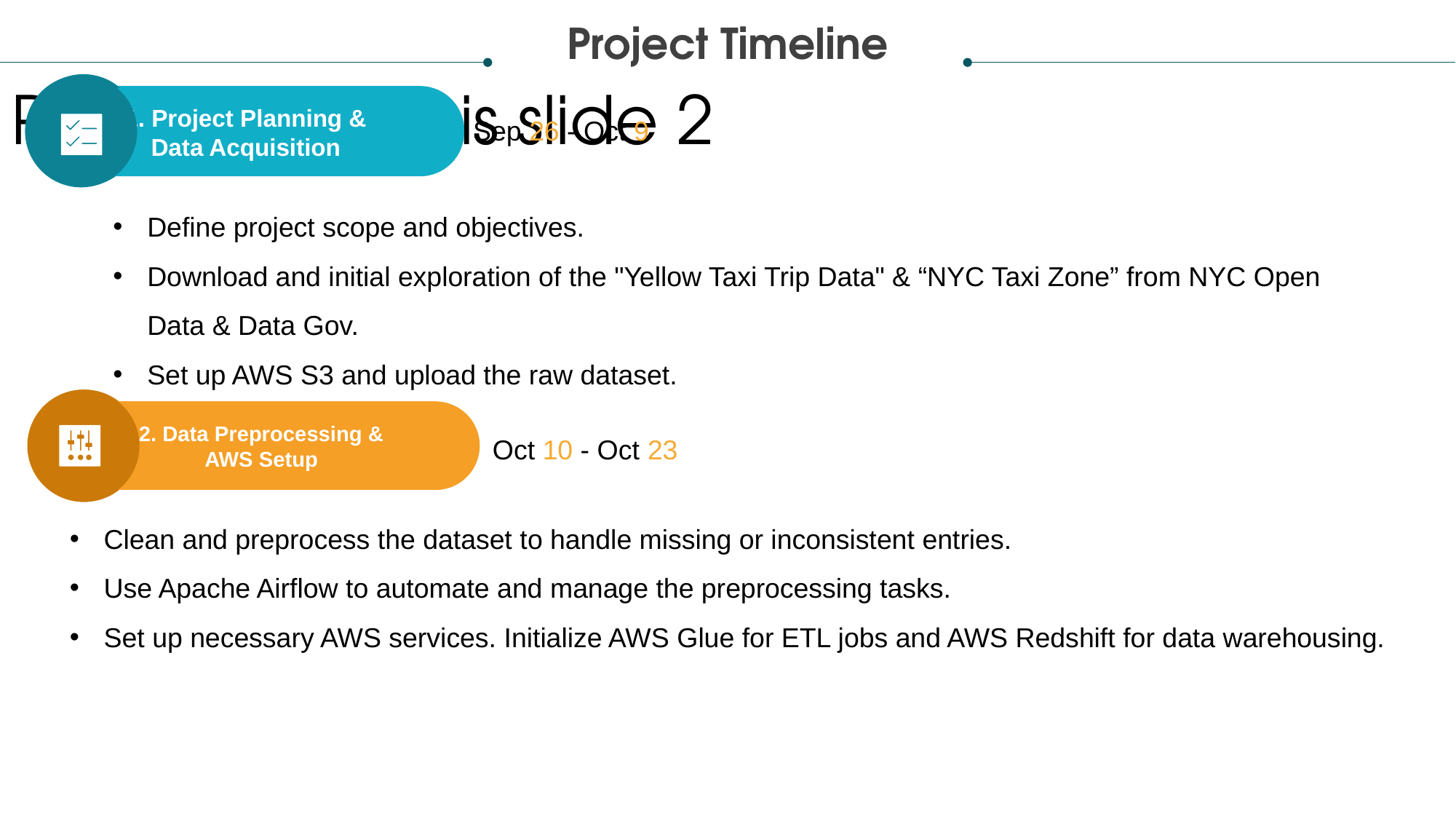

Project Timeline
Project analysis slide 2

3. Design &
Development
1. Project Planning &
Data Acquisition
Sep 26 - Oct 9

Define project scope and objectives.
Download and initial exploration of the "Yellow Taxi Trip Data" & “NYC Taxi Zone” from NYC Open Data & Data Gov.
Set up AWS S3 and upload the raw dataset.

4. Testing &
Debugging
2. Data Preprocessing &
AWS Setup

Oct 10 - Oct 23

Clean and preprocess the dataset to handle missing or inconsistent entries.
Use Apache Airflow to automate and manage the preprocessing tasks.
Set up necessary AWS services. Initialize AWS Glue for ETL jobs and AWS Redshift for data warehousing.